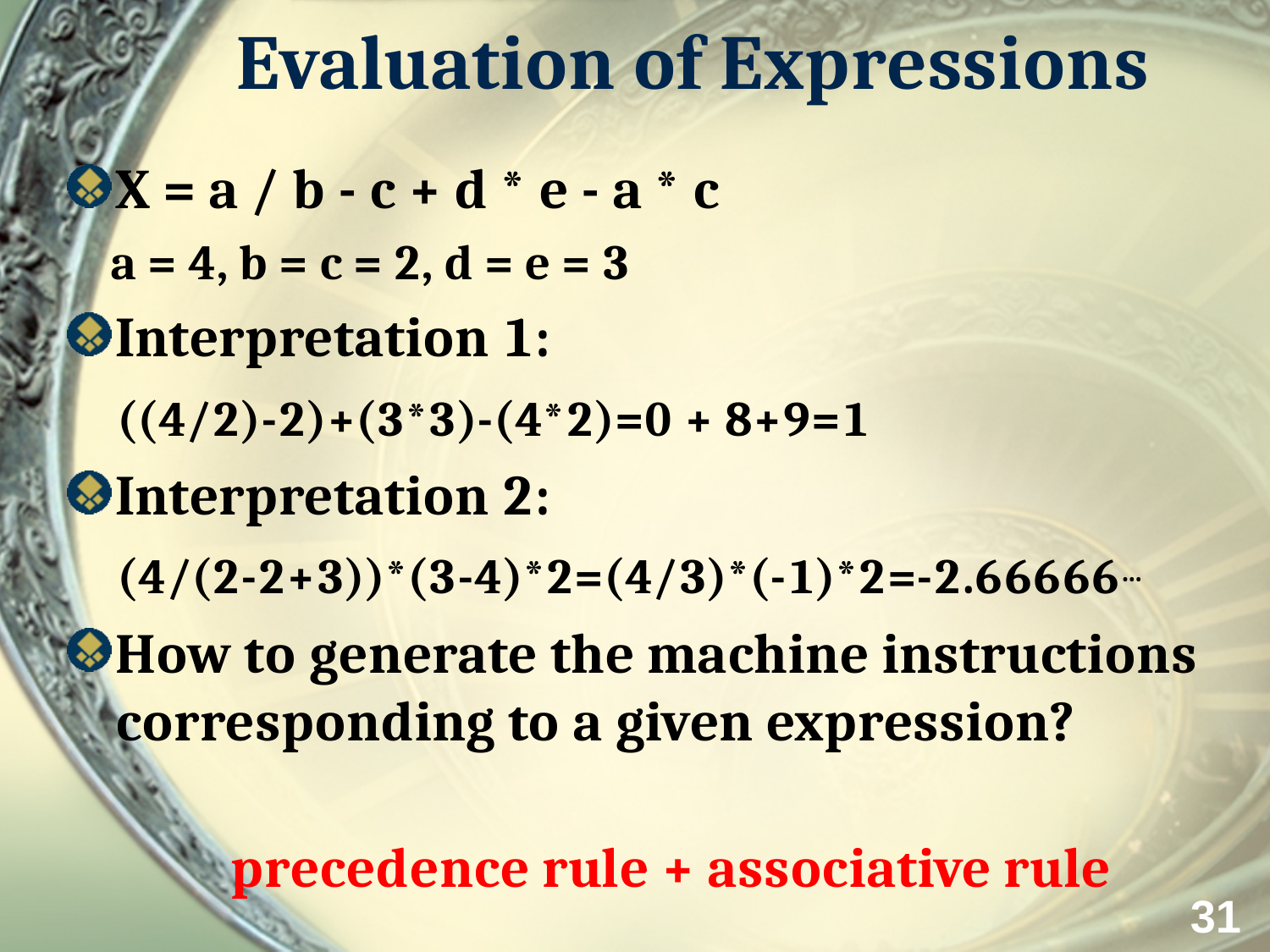

# Evaluation of Expressions
X = a / b - c + d * e - a * c
    a = 4, b = c = 2, d = e = 3
Interpretation 1:
    ((4/2)-2)+(3*3)-(4*2)=0 + 8+9=1
Interpretation 2:
    (4/(2-2+3))*(3-4)*2=(4/3)*(-1)*2=-2.66666…
How to generate the machine instructions corresponding to a given expression?
     precedence rule + associative rule
31